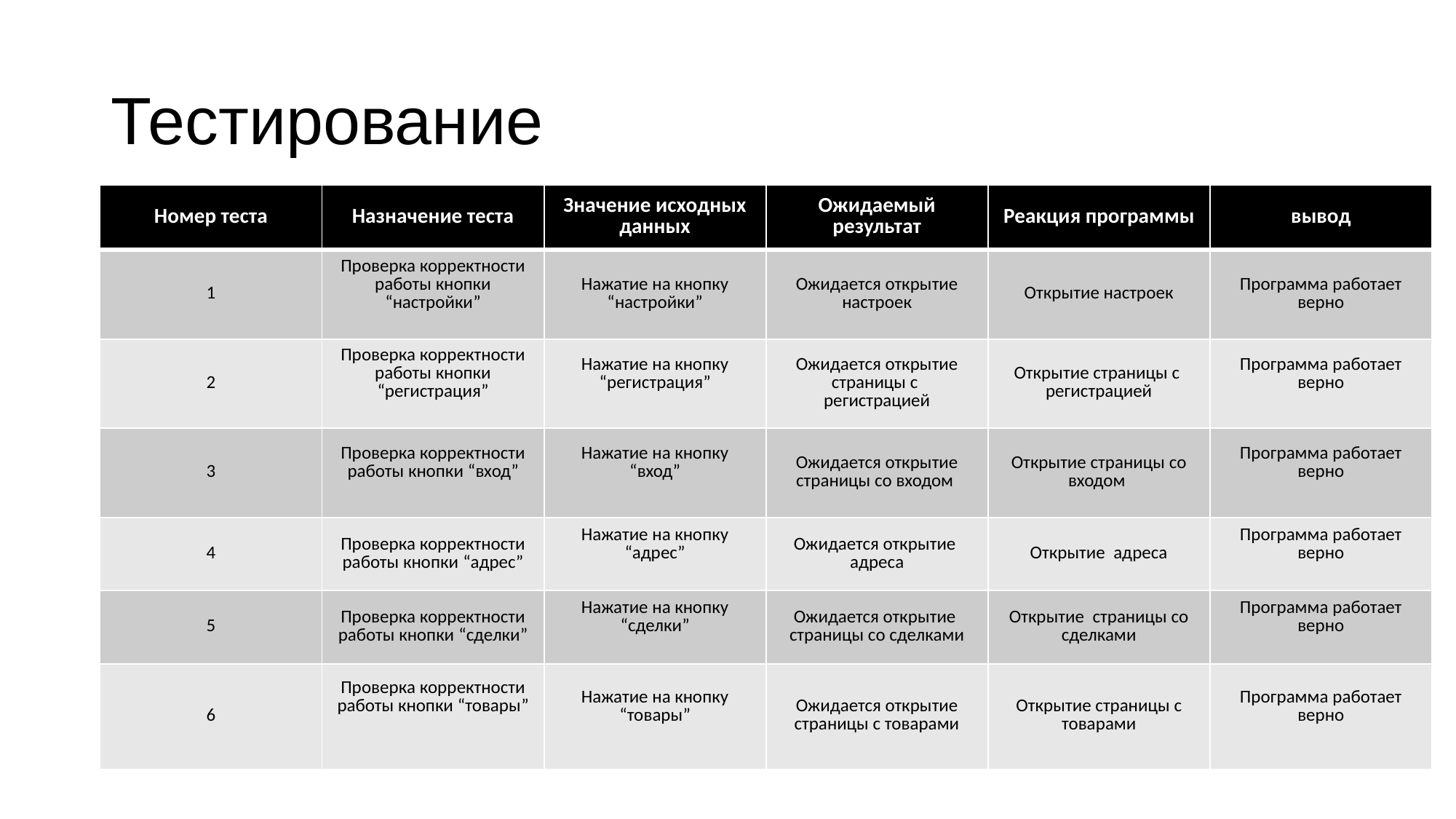

# Тестирование
| Номер теста | Назначение теста | Значение исходных данных | Ожидаемый результат | Реакция программы | вывод |
| --- | --- | --- | --- | --- | --- |
| 1 | Проверка корректности работы кнопки “настройки” | Нажатие на кнопку “настройки” | Ожидается открытие настроек | Открытие настроек | Программа работает верно |
| 2 | Проверка корректности работы кнопки “регистрация” | Нажатие на кнопку “регистрация” | Ожидается открытие страницы с регистрацией | Открытие страницы с регистрацией | Программа работает верно |
| 3 | Проверка корректности работы кнопки “вход” | Нажатие на кнопку “вход” | Ожидается открытие страницы со входом | Открытие страницы со входом | Программа работает верно |
| 4 | Проверка корректности работы кнопки “адрес” | Нажатие на кнопку “адрес” | Ожидается открытие адреса | Открытие адреса | Программа работает верно |
| 5 | Проверка корректности работы кнопки “сделки” | Нажатие на кнопку “сделки” | Ожидается открытие страницы со сделками | Открытие страницы со сделками | Программа работает верно |
| 6 | Проверка корректности работы кнопки “товары” | Нажатие на кнопку “товары” | Ожидается открытие страницы с товарами | Открытие страницы с товарами | Программа работает верно |